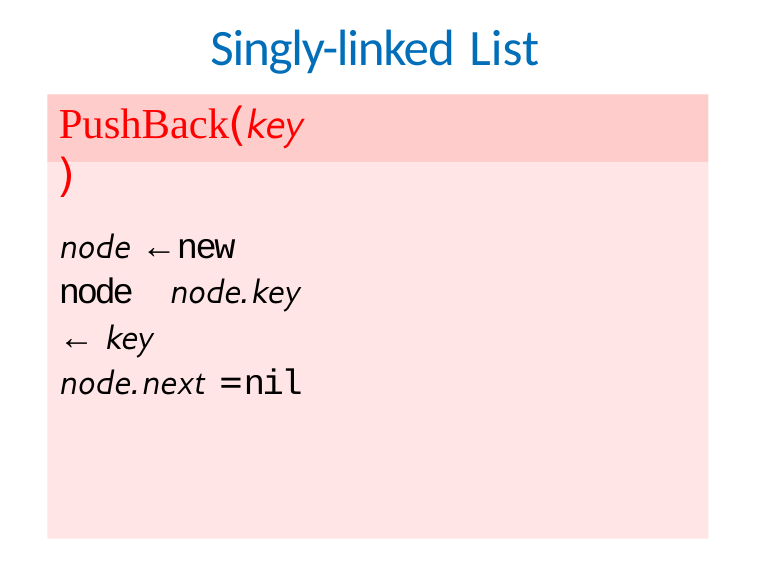

# Singly-linked List
PushBack(key )
node ←new node  node.key ← key  node.next =nil